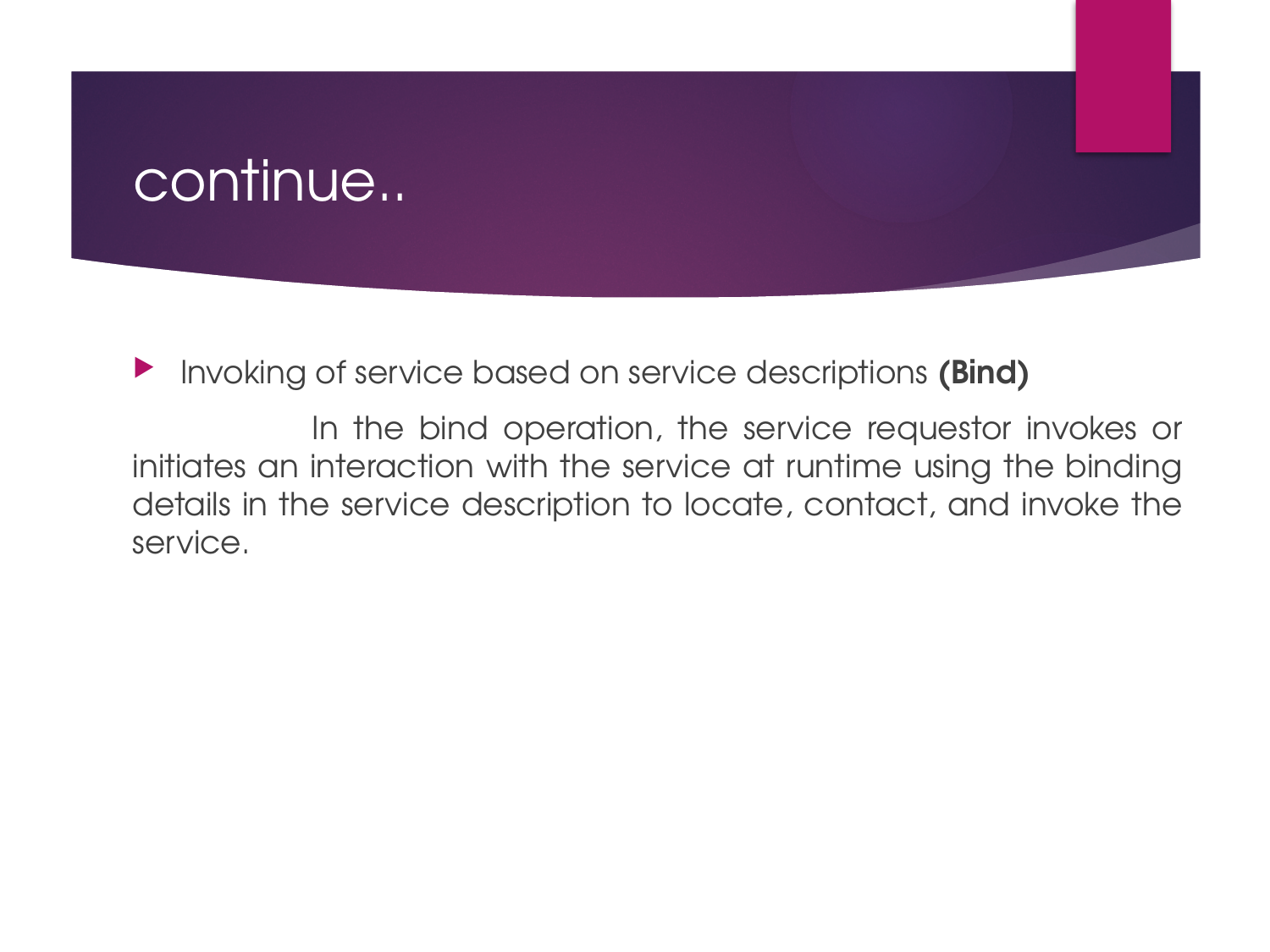

# continue..
Invoking of service based on service descriptions (Bind)
            In the bind operation, the service requestor invokes or initiates an interaction with the service at runtime using the binding details in the service description to locate, contact, and invoke the service.